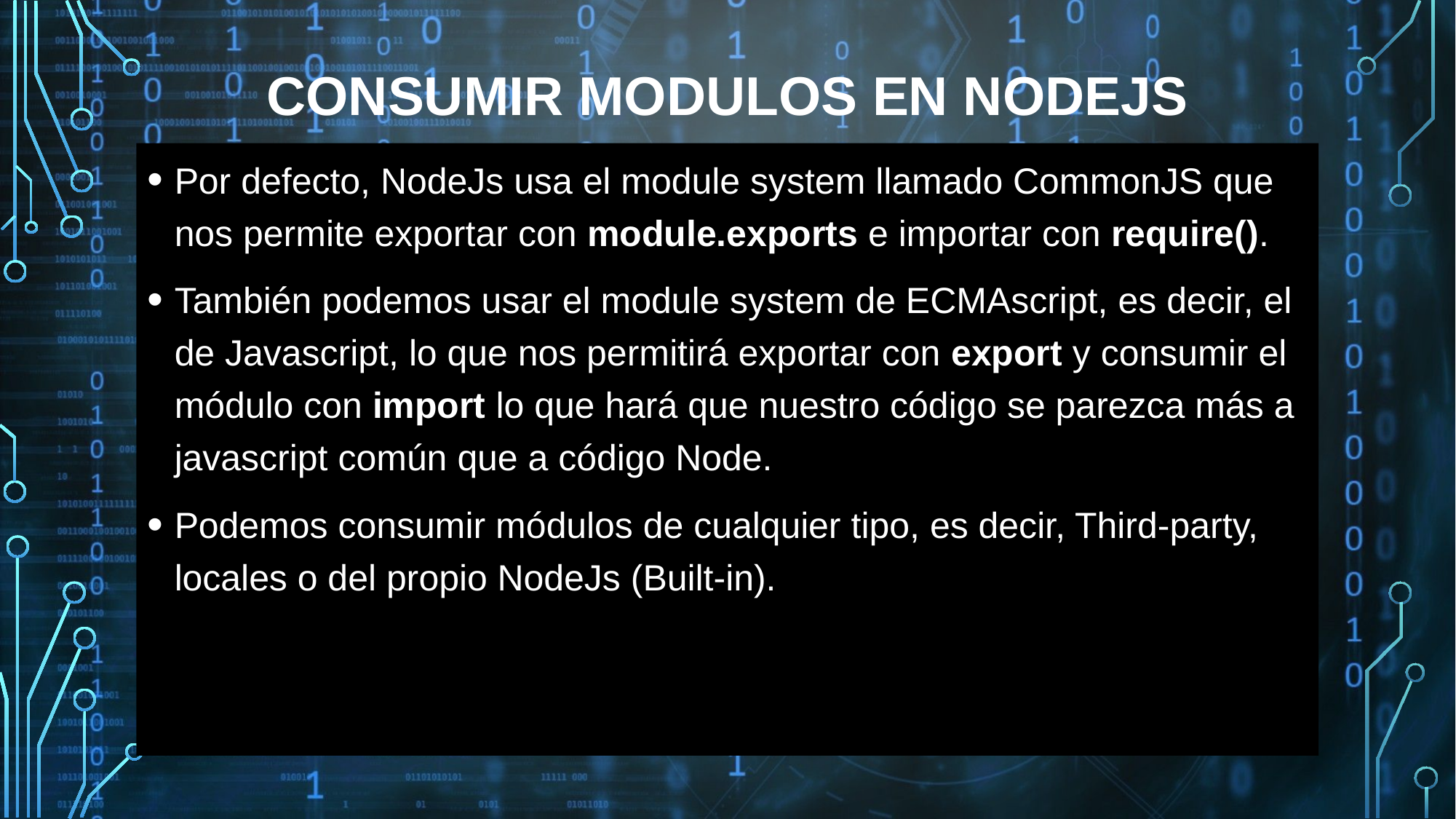

# CONSUMIR MODULOS EN NODEJS
Por defecto, NodeJs usa el module system llamado CommonJS que nos permite exportar con module.exports e importar con require().
También podemos usar el module system de ECMAscript, es decir, el de Javascript, lo que nos permitirá exportar con export y consumir el módulo con import lo que hará que nuestro código se parezca más a javascript común que a código Node.
Podemos consumir módulos de cualquier tipo, es decir, Third-party, locales o del propio NodeJs (Built-in).